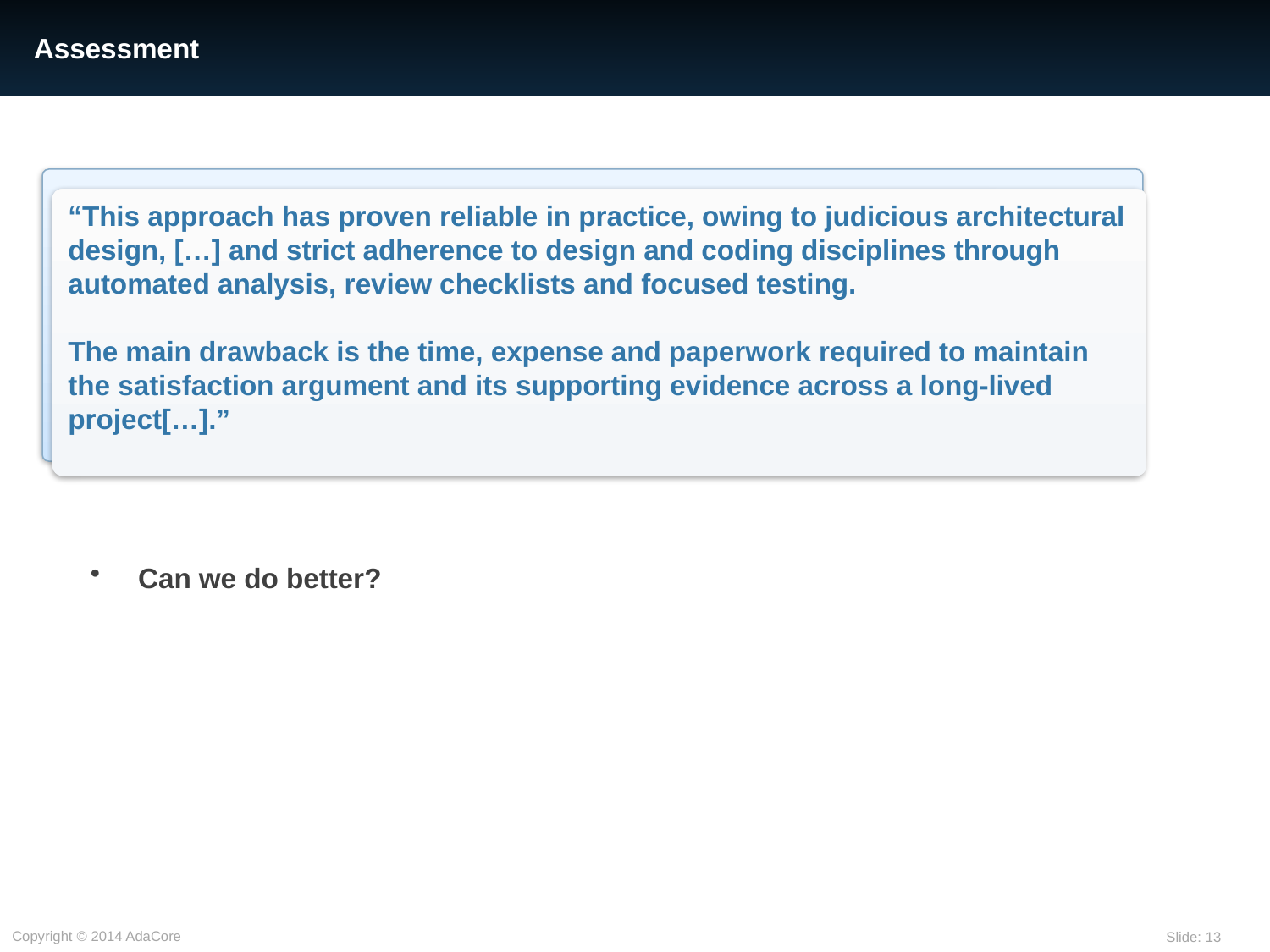

# Assessment

“This approach has proven reliable in practice, owing to judicious architectural design, […] and strict adherence to design and coding disciplines through automated analysis, review checklists and focused testing.

The main drawback is the time, expense and paperwork required to maintain the satisfaction argument and its supporting evidence across a long-lived project[…].”

Can we do better?